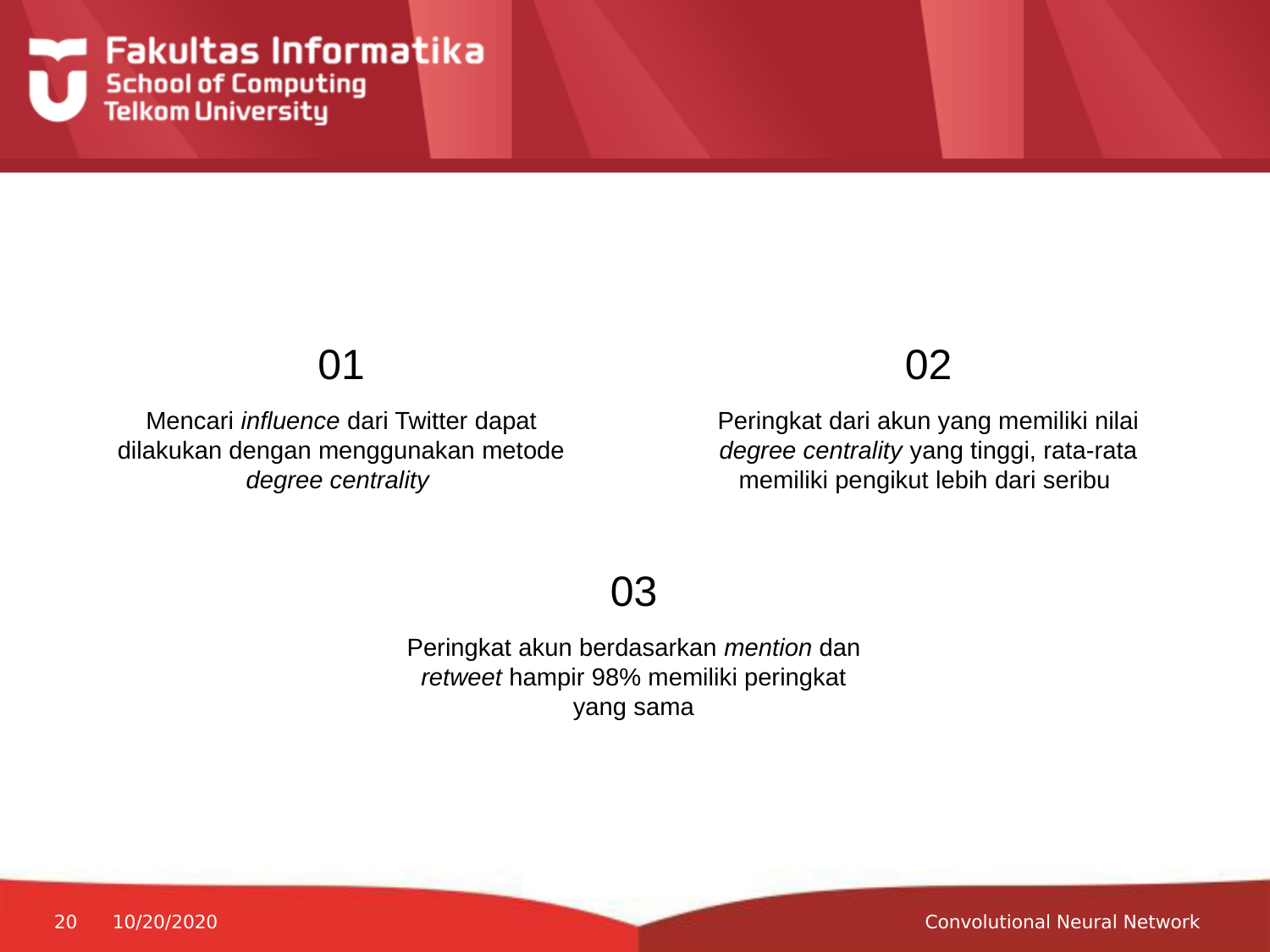

01
02
Mencari influence dari Twitter dapat dilakukan dengan menggunakan metode degree centrality
Peringkat dari akun yang memiliki nilai degree centrality yang tinggi, rata-rata memiliki pengikut lebih dari seribu
03
Peringkat akun berdasarkan mention dan retweet hampir 98% memiliki peringkat yang sama
Convolutional Neural Network
20
10/20/2020